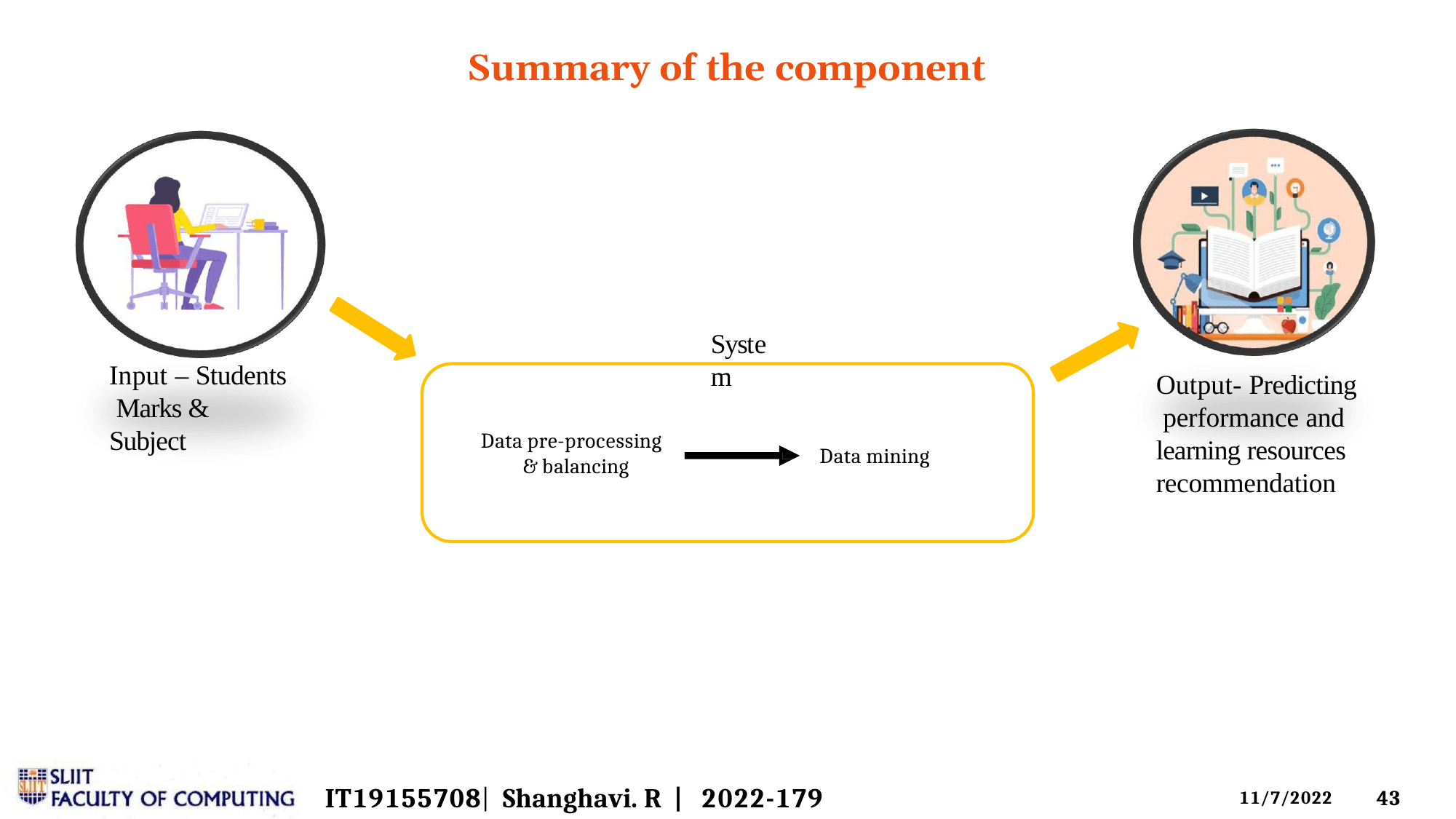

# Summary of the component

System
Input – Students  Marks & Subject

Output- Predicting  performance and  learning resources  recommendation
Data pre-processing  & balancing
Data mining

IT19155708|  Shanghavi. R  |	2022-179
43
11/7/2022